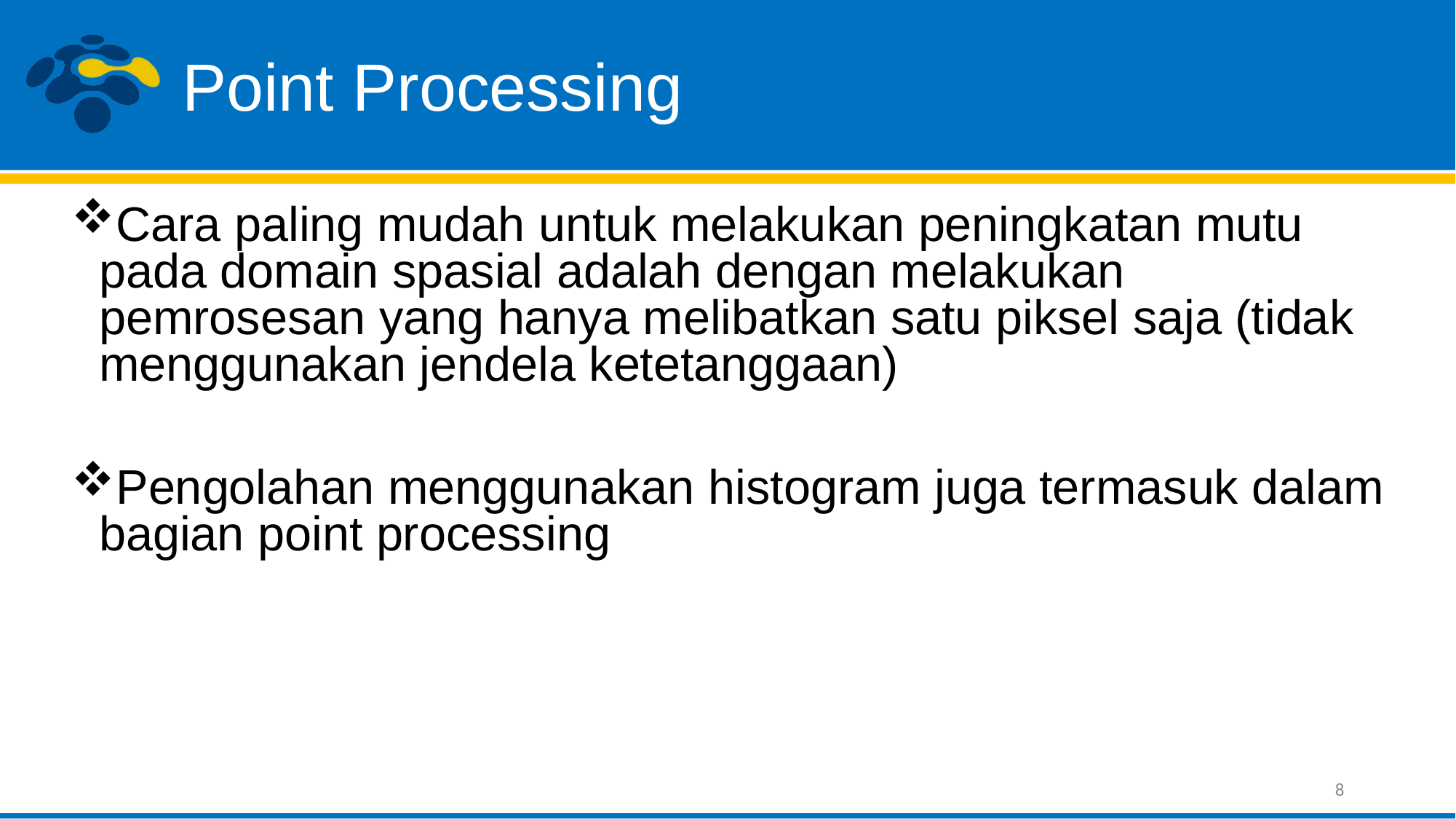

# Point Processing
Cara paling mudah untuk melakukan peningkatan mutu pada domain spasial adalah dengan melakukan pemrosesan yang hanya melibatkan satu piksel saja (tidak menggunakan jendela ketetanggaan)

Pengolahan menggunakan histogram juga termasuk dalam bagian point processing

8